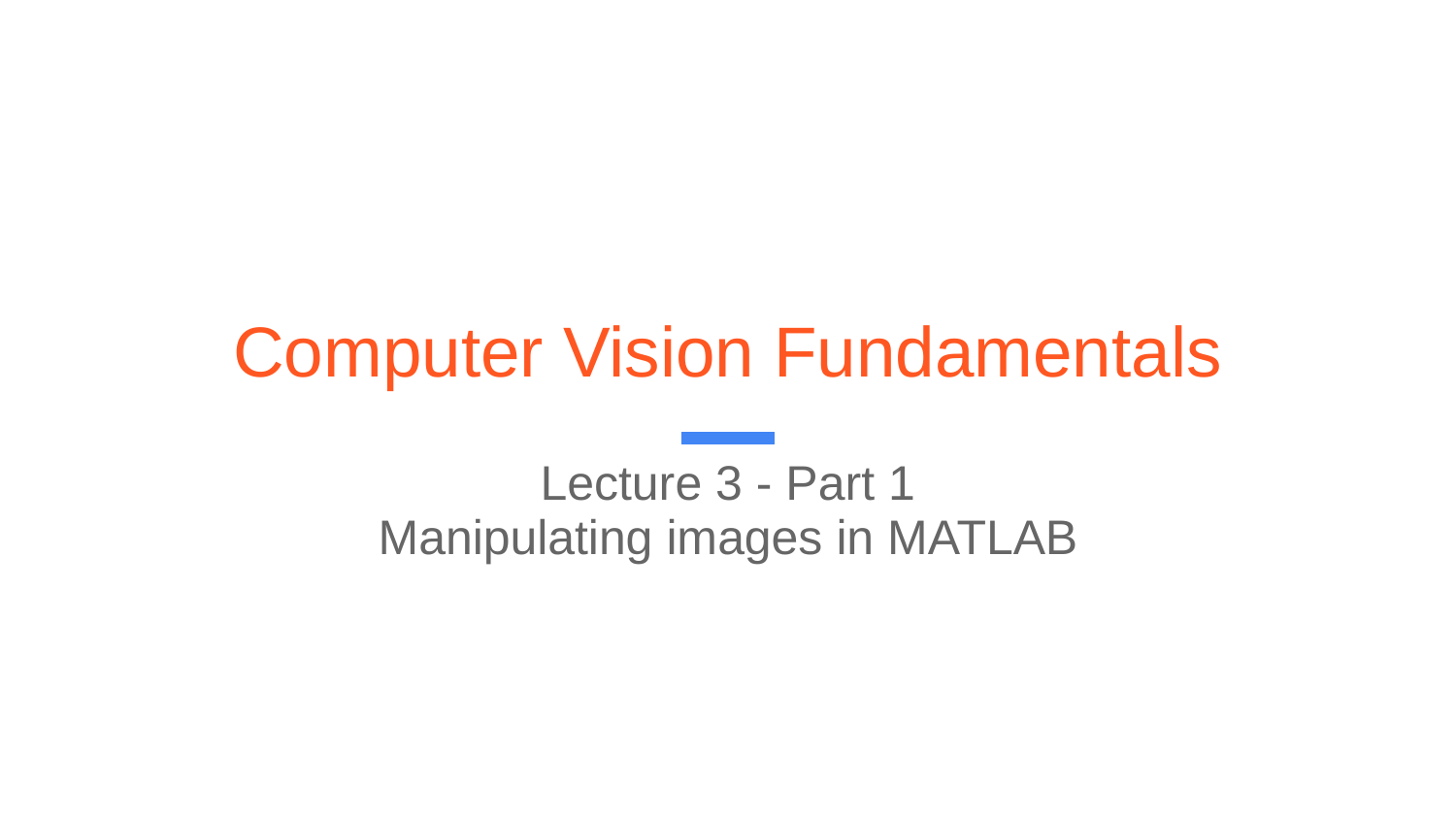

# Computer Vision Fundamentals
Lecture 3 - Part 1
Manipulating images in MATLAB